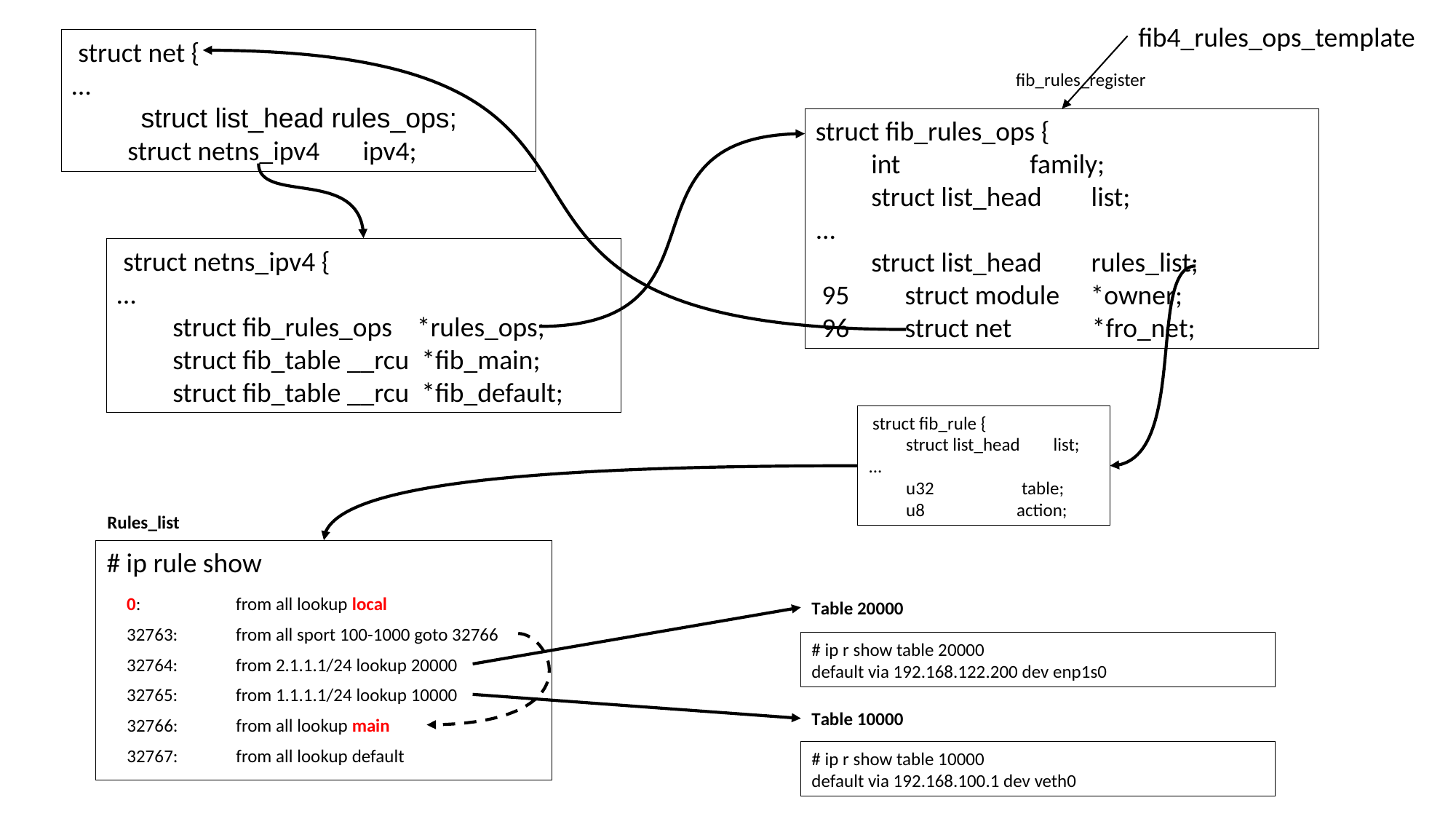

fib4_rules_ops_template
 struct net {
…
         struct list_head rules_ops;
         struct netns_ipv4       ipv4;
fib_rules_register
struct fib_rules_ops {
         int                     family;
         struct list_head        list;
...
         struct list_head        rules_list;
 95         struct module     *owner;
 96         struct net             *fro_net;
 struct netns_ipv4 {
…
         struct fib_rules_ops    *rules_ops;
         struct fib_table __rcu  *fib_main;
         struct fib_table __rcu  *fib_default;
 struct fib_rule {
         struct list_head        list;
...
         u32                     table;
         u8                      action;
Rules_list
# ip rule show

0:	from all lookup local
Table 20000
32763:	from all sport 100-1000 goto 32766
# ip r show table 20000
default via 192.168.122.200 dev enp1s0
32764:	from 2.1.1.1/24 lookup 20000
32765:	from 1.1.1.1/24 lookup 10000
Table 10000
32766:	from all lookup main
32767:	from all lookup default
# ip r show table 10000
default via 192.168.100.1 dev veth0